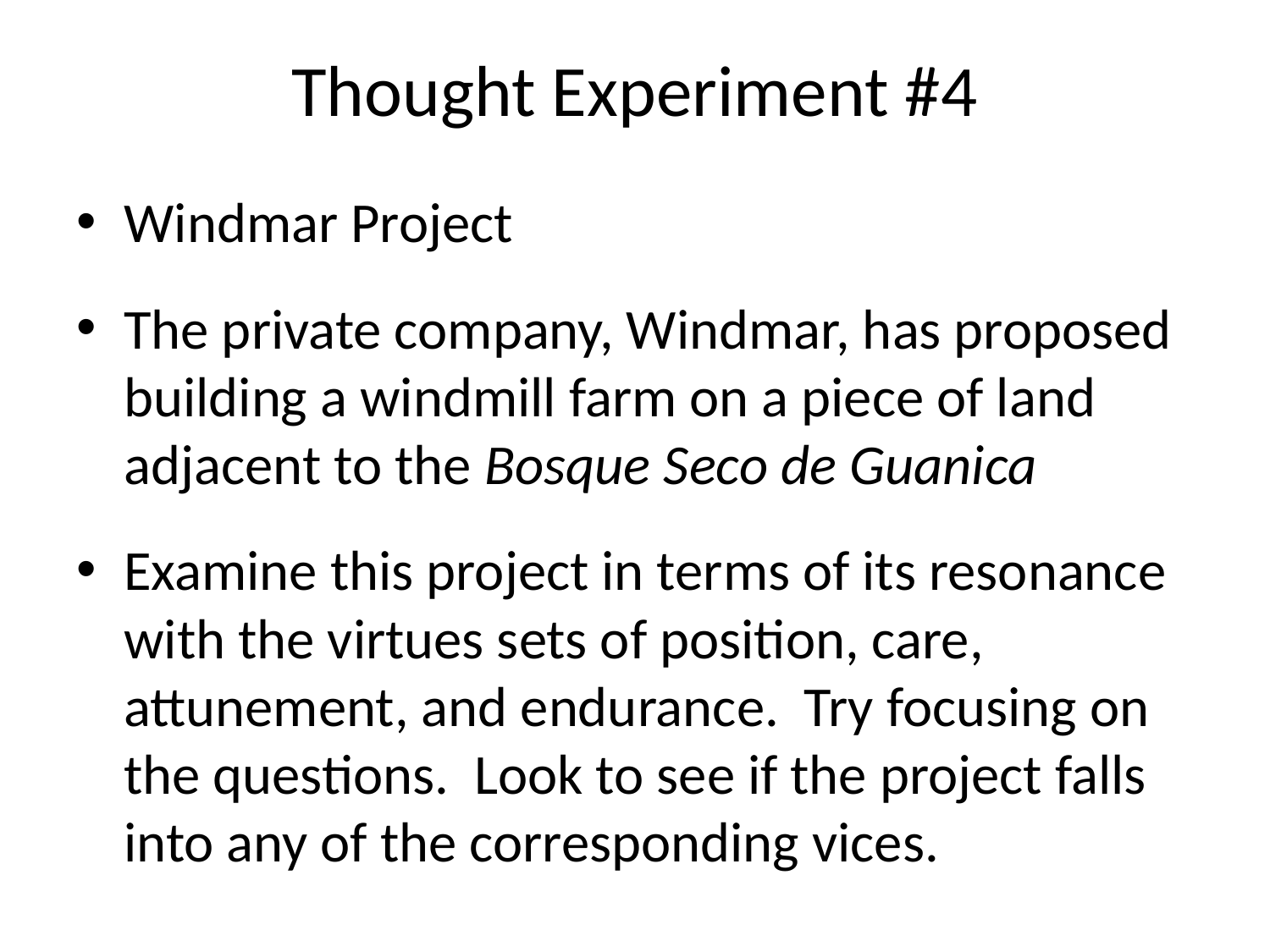

# Thought Experiment #4
Windmar Project

The private company, Windmar, has proposed building a windmill farm on a piece of land adjacent to the Bosque Seco de Guanica

Examine this project in terms of its resonance with the virtues sets of position, care, attunement, and endurance.  Try focusing on the questions.  Look to see if the project falls into any of the corresponding vices.